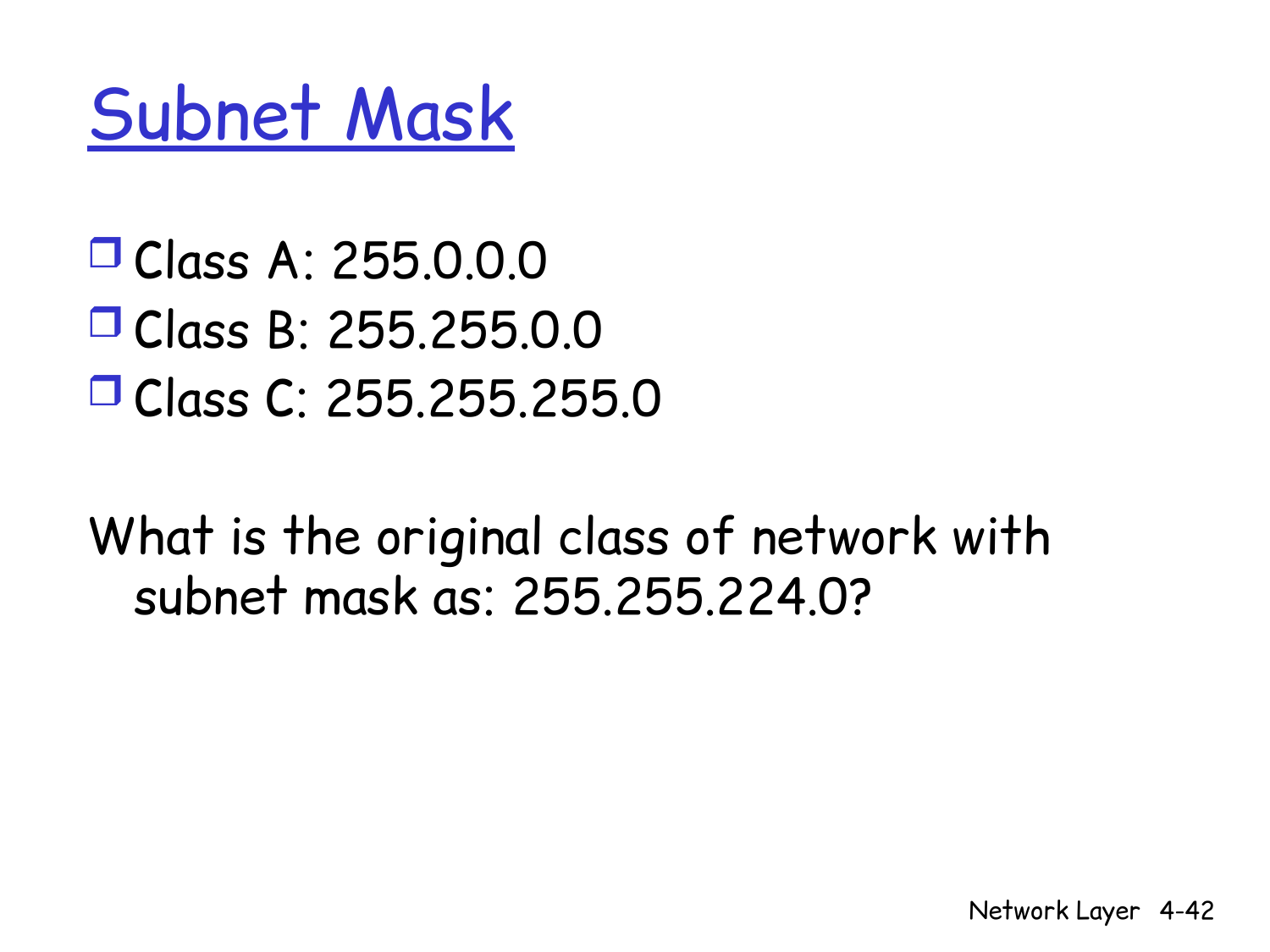

# Subnet Mask
Class A: 255.0.0.0
Class B: 255.255.0.0
Class C: 255.255.255.0

What is the original class of network with subnet mask as: 255.255.224.0?
Network Layer
4-42